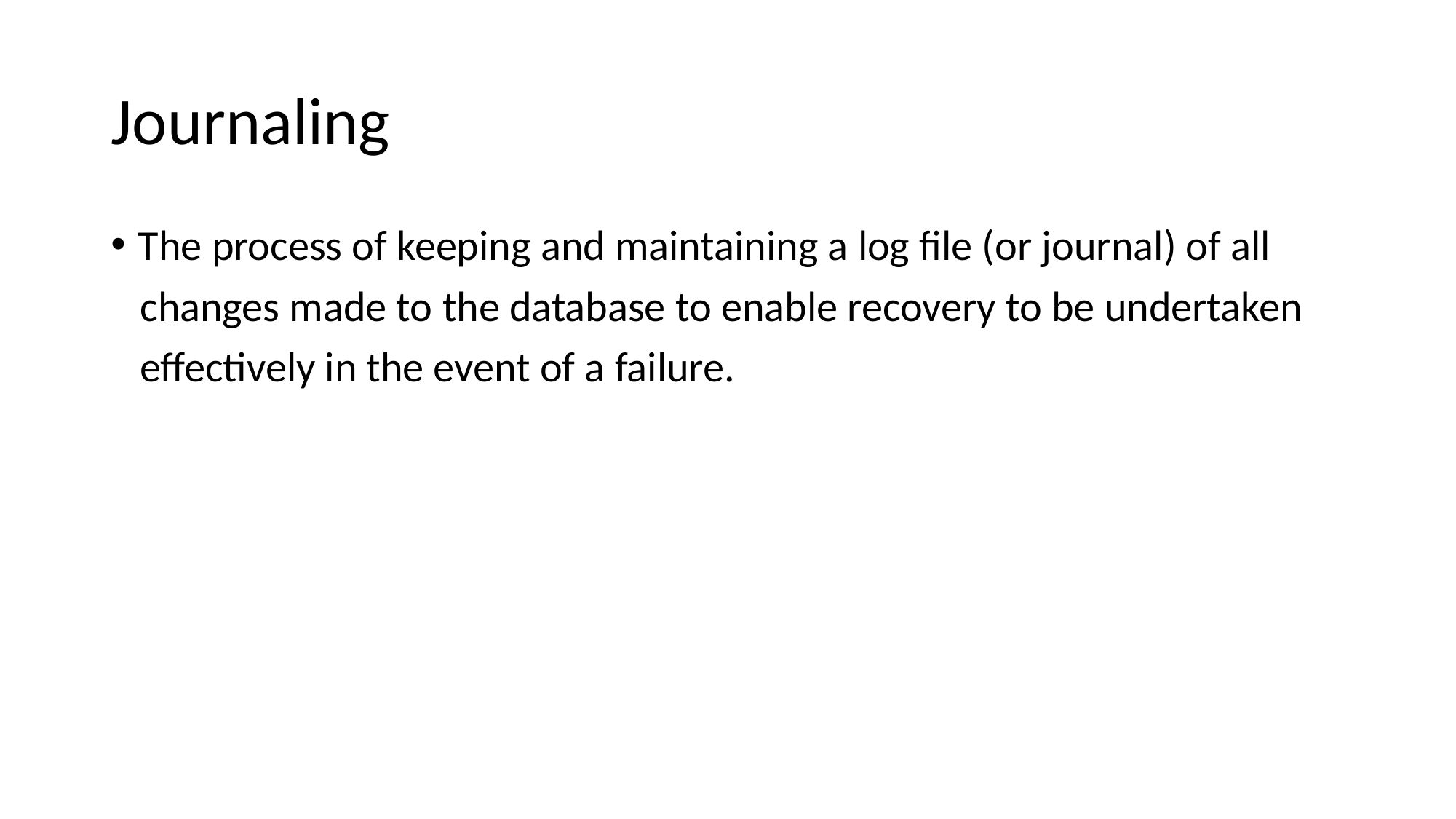

# Journaling
The process of keeping and maintaining a log file (or journal) of all
   changes made to the database to enable recovery to be undertaken
   effectively in the event of a failure.